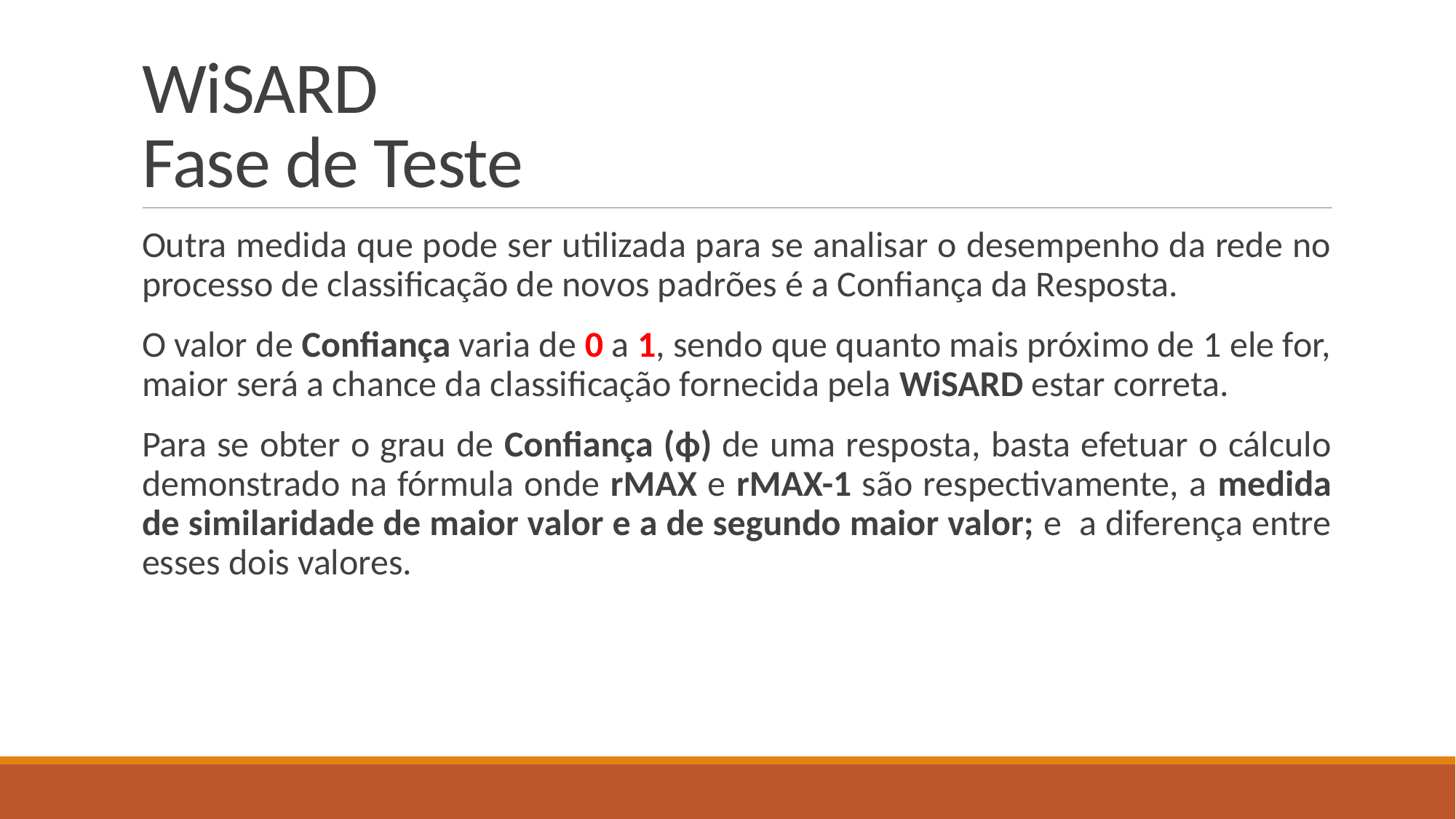

# WiSARD Fase de Teste
Outra medida que pode ser utilizada para se analisar o desempenho da rede no processo de classificação de novos padrões é a Confiança da Resposta.
O valor de Confiança varia de 0 a 1, sendo que quanto mais próximo de 1 ele for, maior será a chance da classificação fornecida pela WiSARD estar correta.
Para se obter o grau de Confiança (ϕ) de uma resposta, basta efetuar o cálculo demonstrado na fórmula onde rMAX e rMAX-1 são respectivamente, a medida de similaridade de maior valor e a de segundo maior valor; e  a diferença entre esses dois valores.